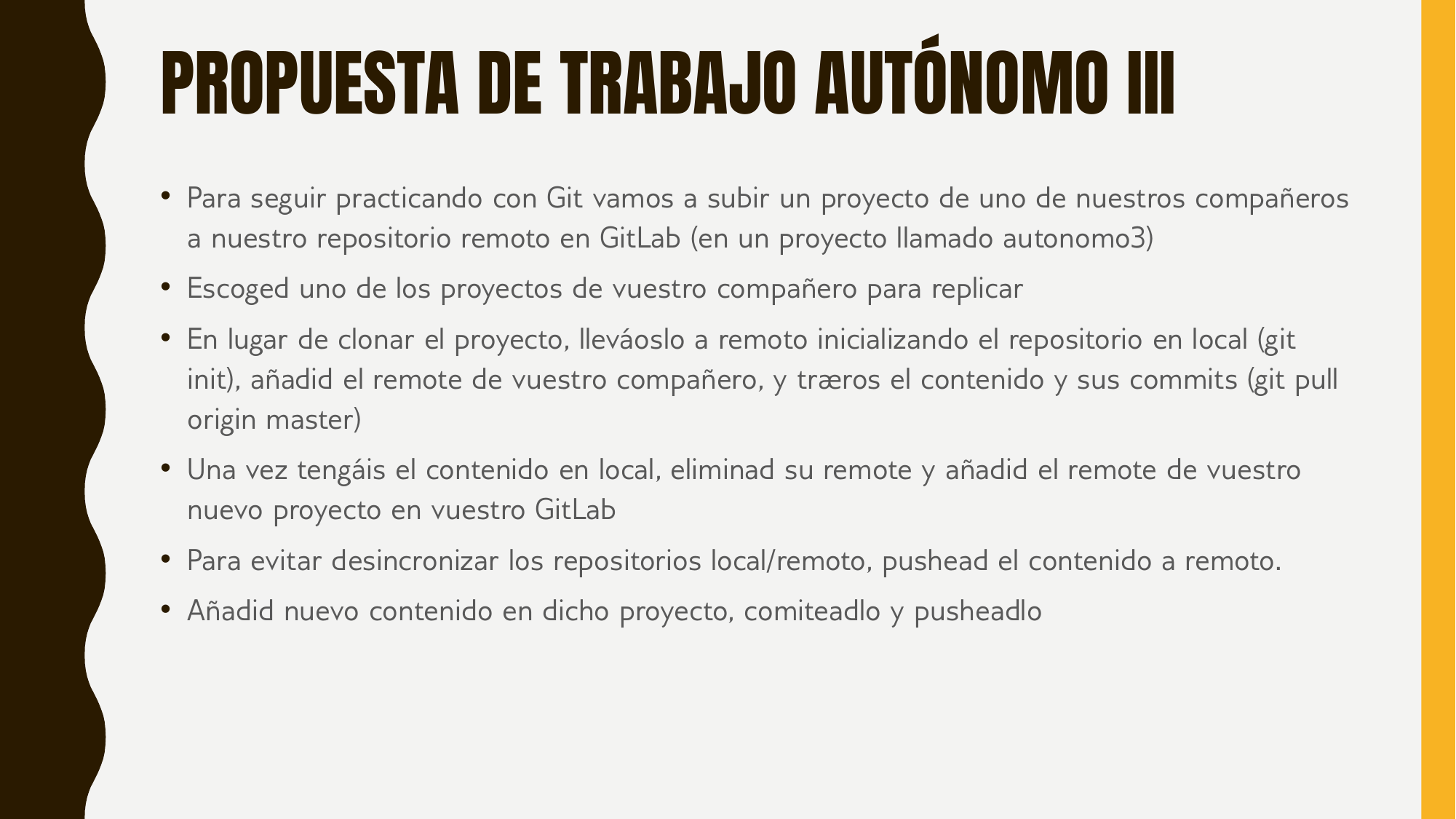

# PROPUESTA DE TRABAJO AUTÓNOMO III
Para seguir practicando con Git vamos a subir un proyecto de uno de nuestros compañeros a nuestro repositorio remoto en GitLab (en un proyecto llamado autonomo3)
Escoged uno de los proyectos de vuestro compañero para replicar
En lugar de clonar el proyecto, lleváoslo a remoto inicializando el repositorio en local (git init), añadid el remote de vuestro compañero, y traeros el contenido y sus commits (git pull origin master)
Una vez tengáis el contenido en local, eliminad su remote y añadid el remote de vuestro nuevo proyecto en vuestro GitLab
Para evitar desincronizar los repositorios local/remoto, pushead el contenido a remoto.
Añadid nuevo contenido en dicho proyecto, comiteadlo y pusheadlo